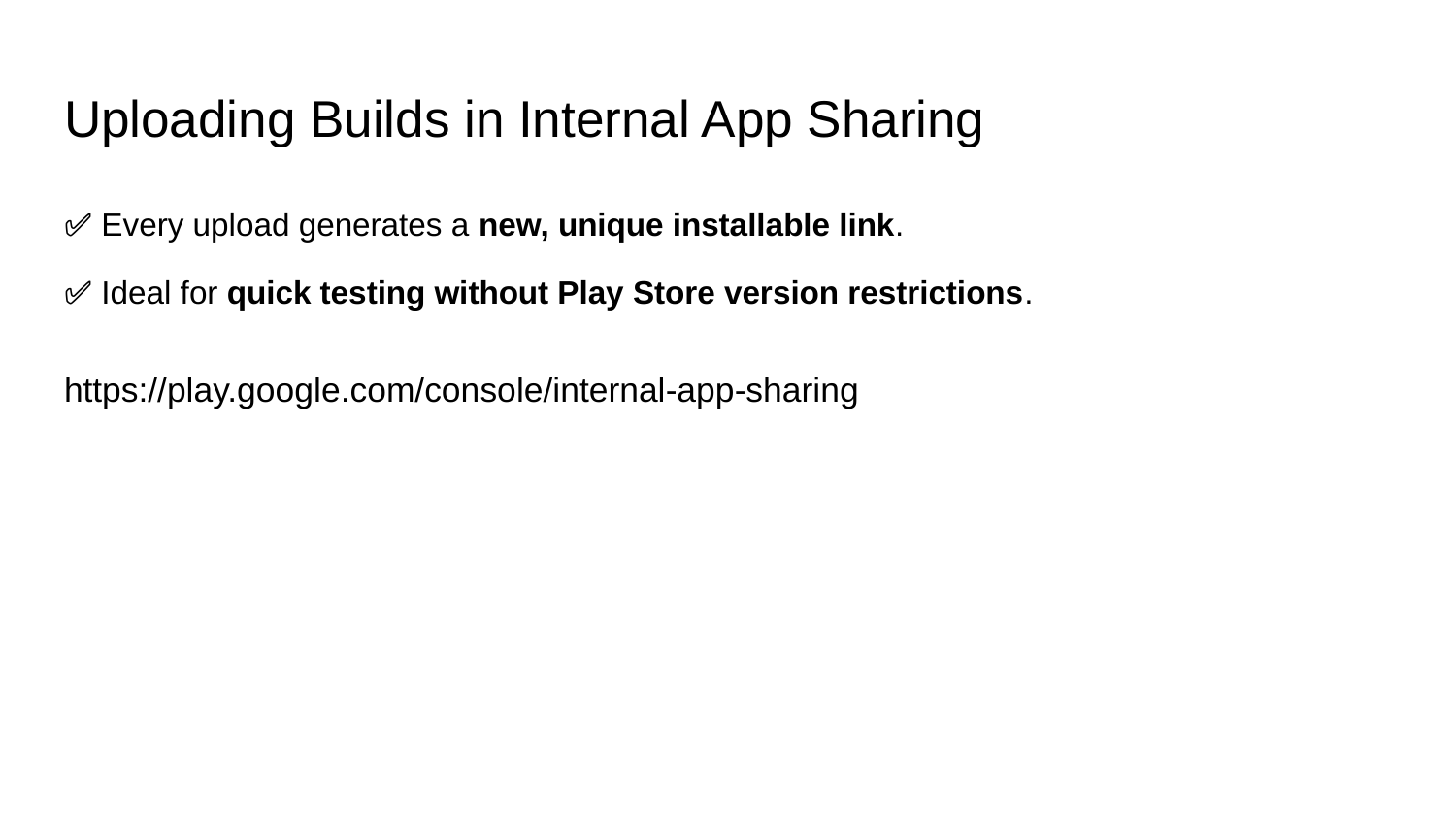

# Uploading Builds in Internal App Sharing
✅ Every upload generates a new, unique installable link.
✅ Ideal for quick testing without Play Store version restrictions.
https://play.google.com/console/internal-app-sharing